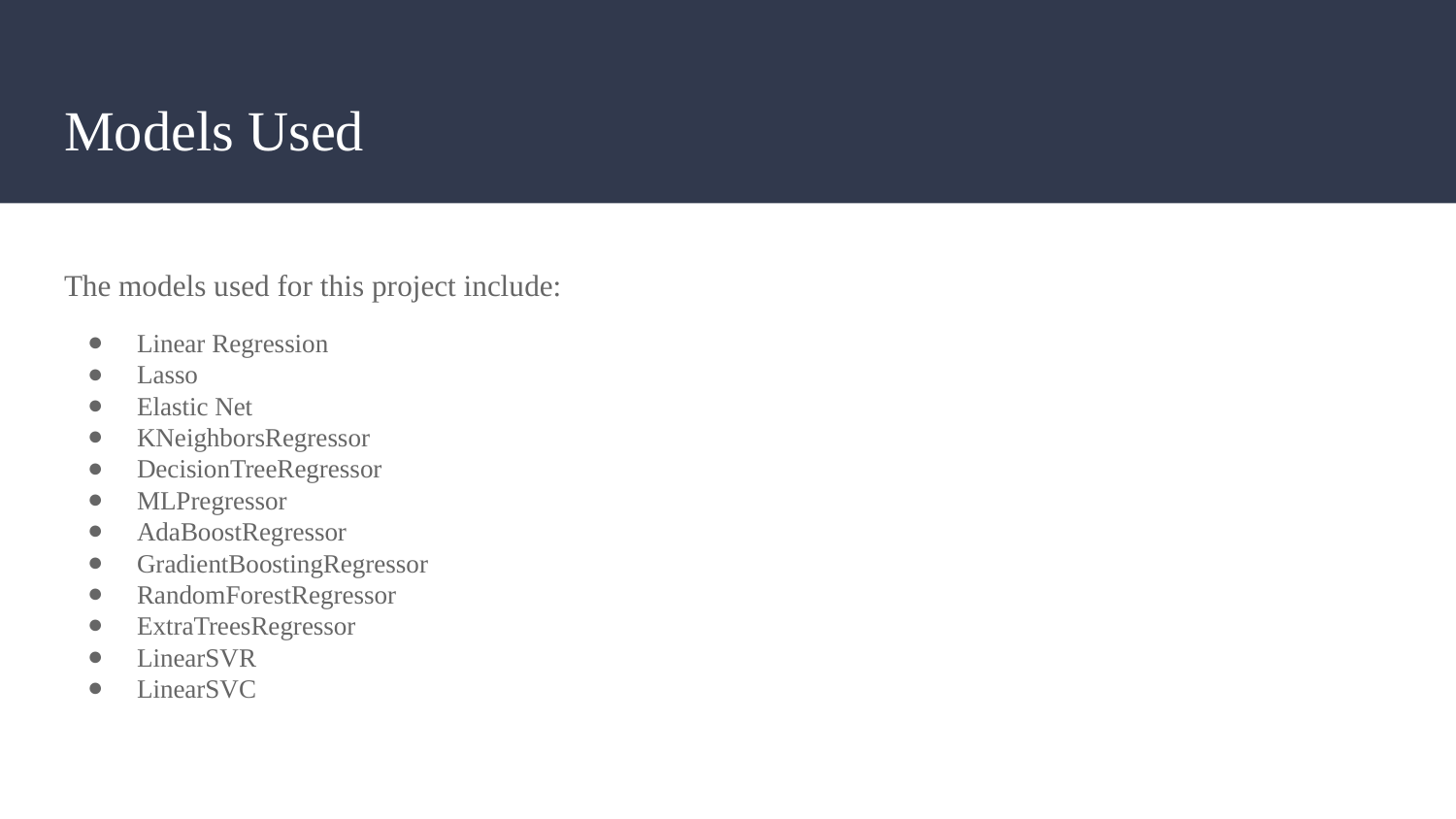

# Models Used
The models used for this project include:
Linear Regression
Lasso
Elastic Net
KNeighborsRegressor
DecisionTreeRegressor
MLPregressor
AdaBoostRegressor
GradientBoostingRegressor
RandomForestRegressor
ExtraTreesRegressor
LinearSVR
LinearSVC